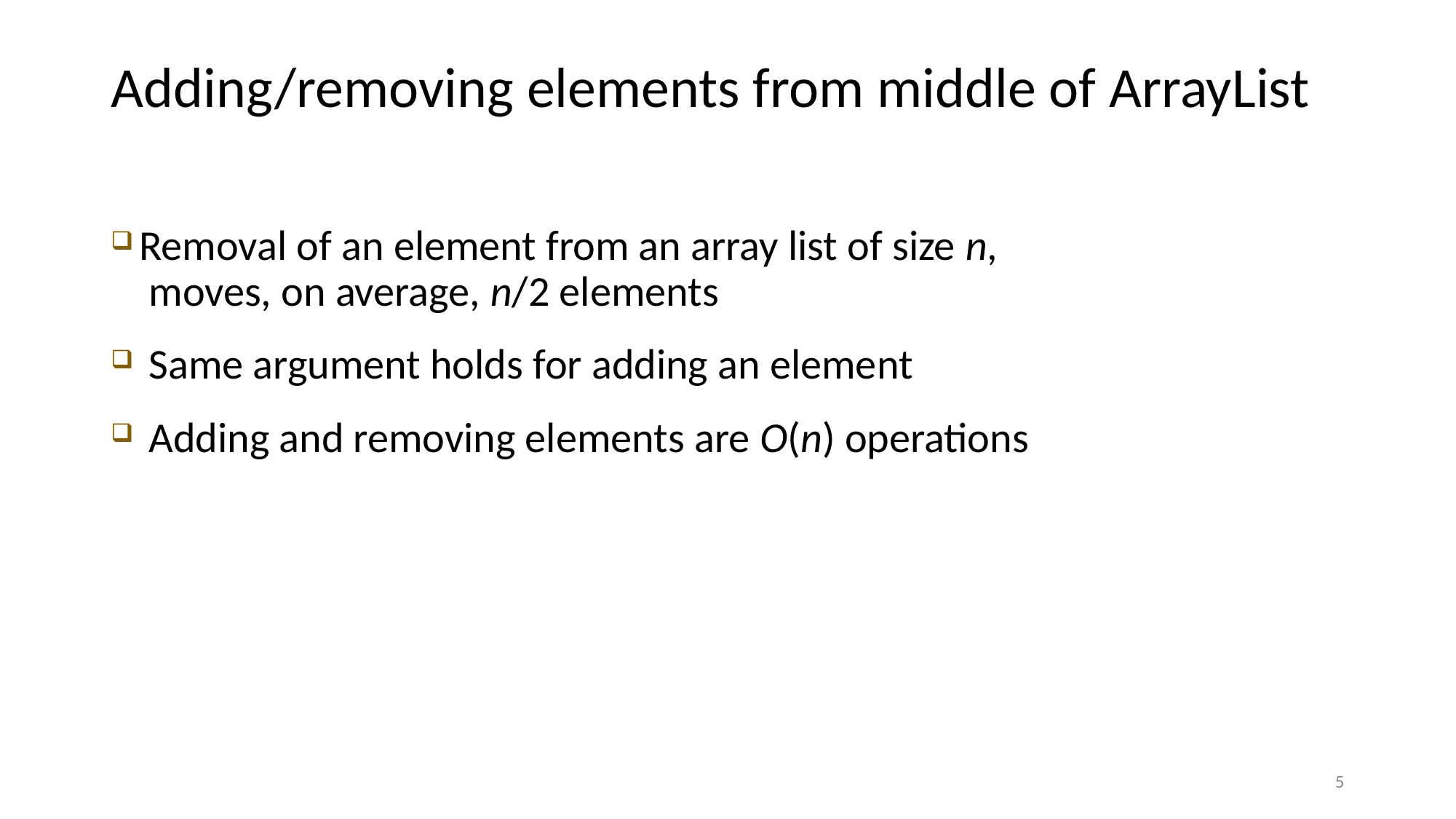

# Adding/removing elements from middle of ArrayList
Removal of an element from an array list of size n,
 moves, on average, n/2 elements
 Same argument holds for adding an element
 Adding and removing elements are O(n) operations

5